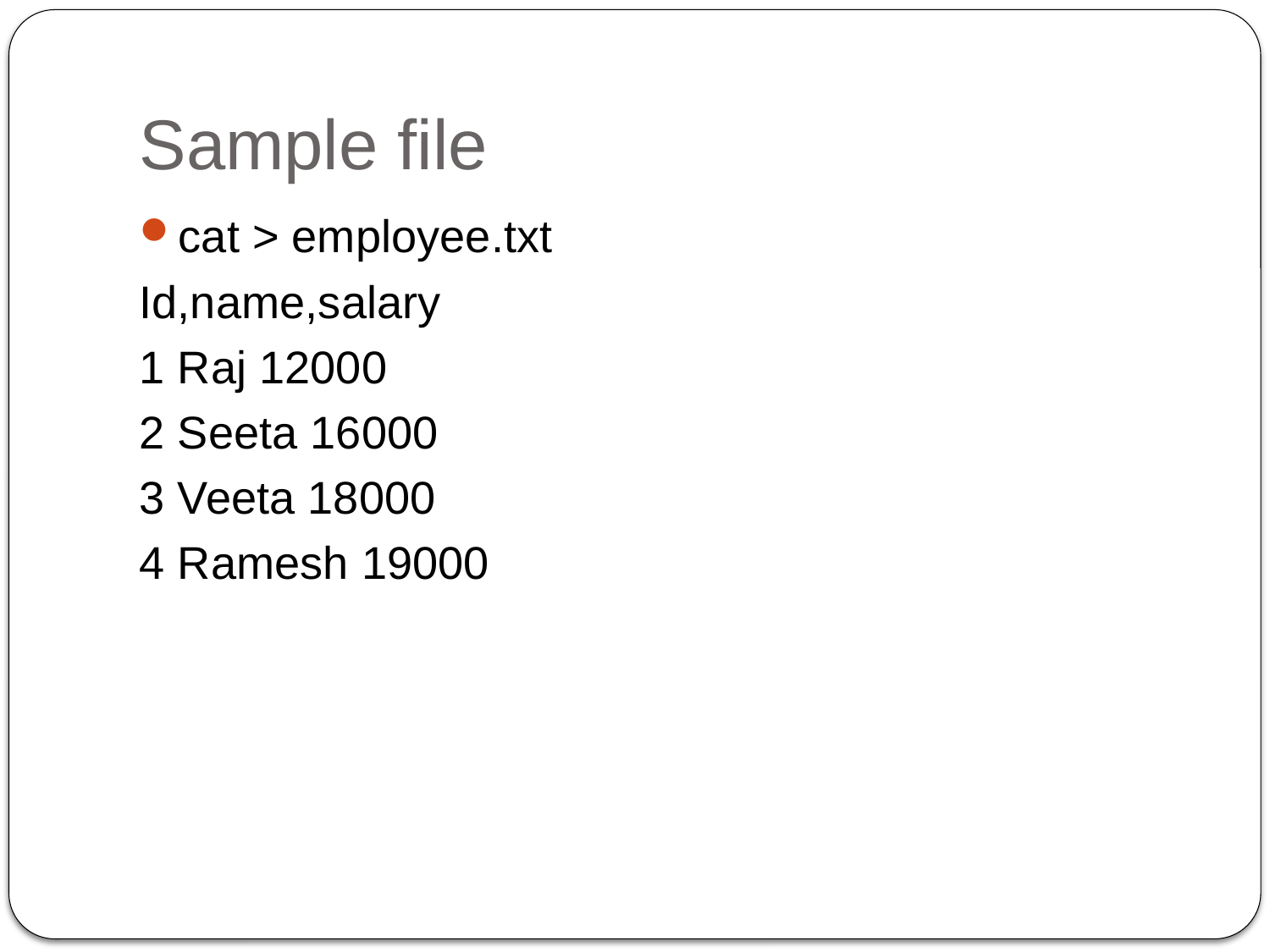

# Sample file
cat > employee.txt
Id,name,salary
1 Raj 12000
2 Seeta 16000
3 Veeta 18000
4 Ramesh 19000